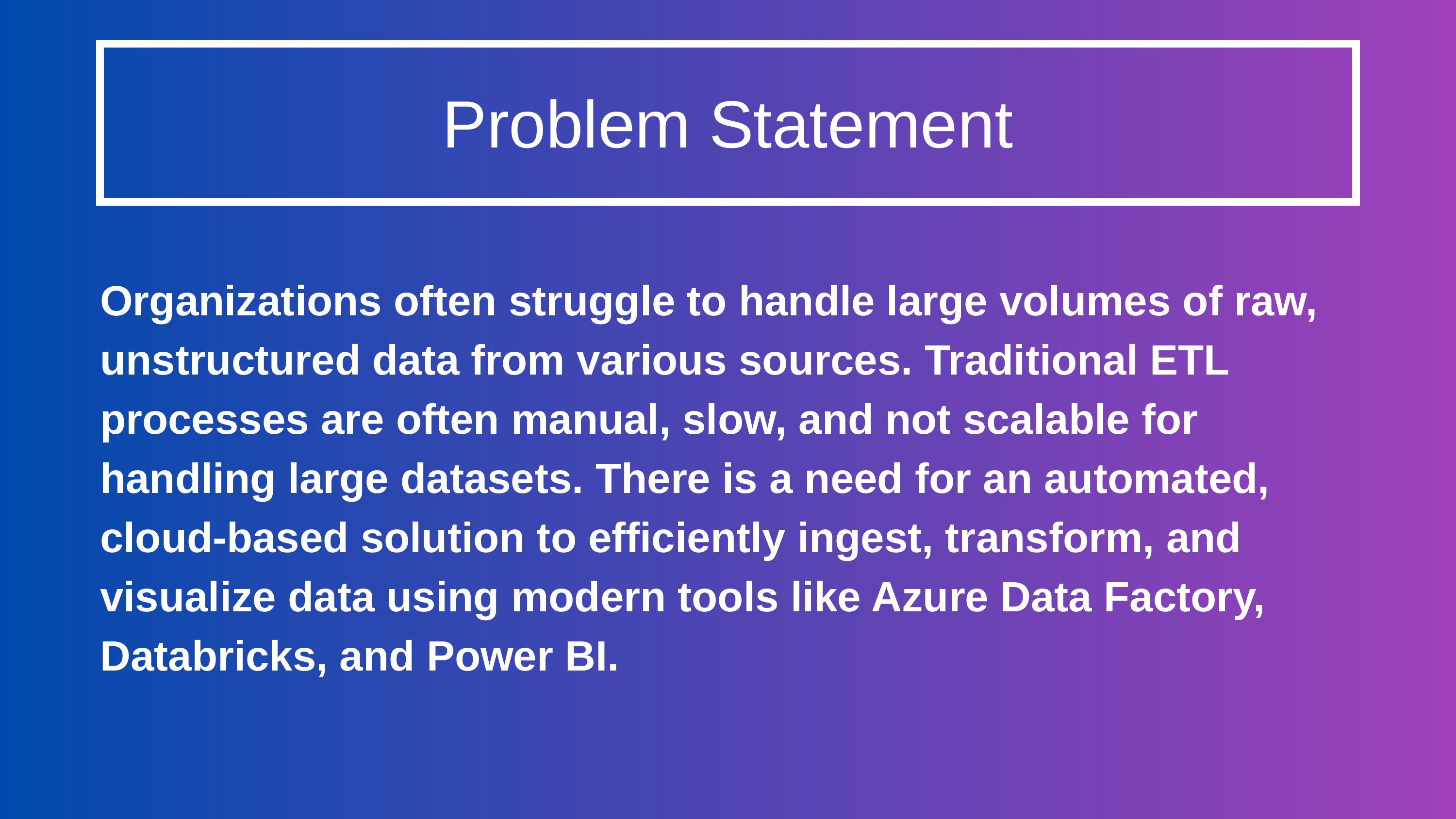

Problem Statement
Organizations often struggle to handle large volumes of raw, unstructured data from various sources. Traditional ETL processes are often manual, slow, and not scalable for handling large datasets. There is a need for an automated, cloud-based solution to efficiently ingest, transform, and visualize data using modern tools like Azure Data Factory, Databricks, and Power BI.